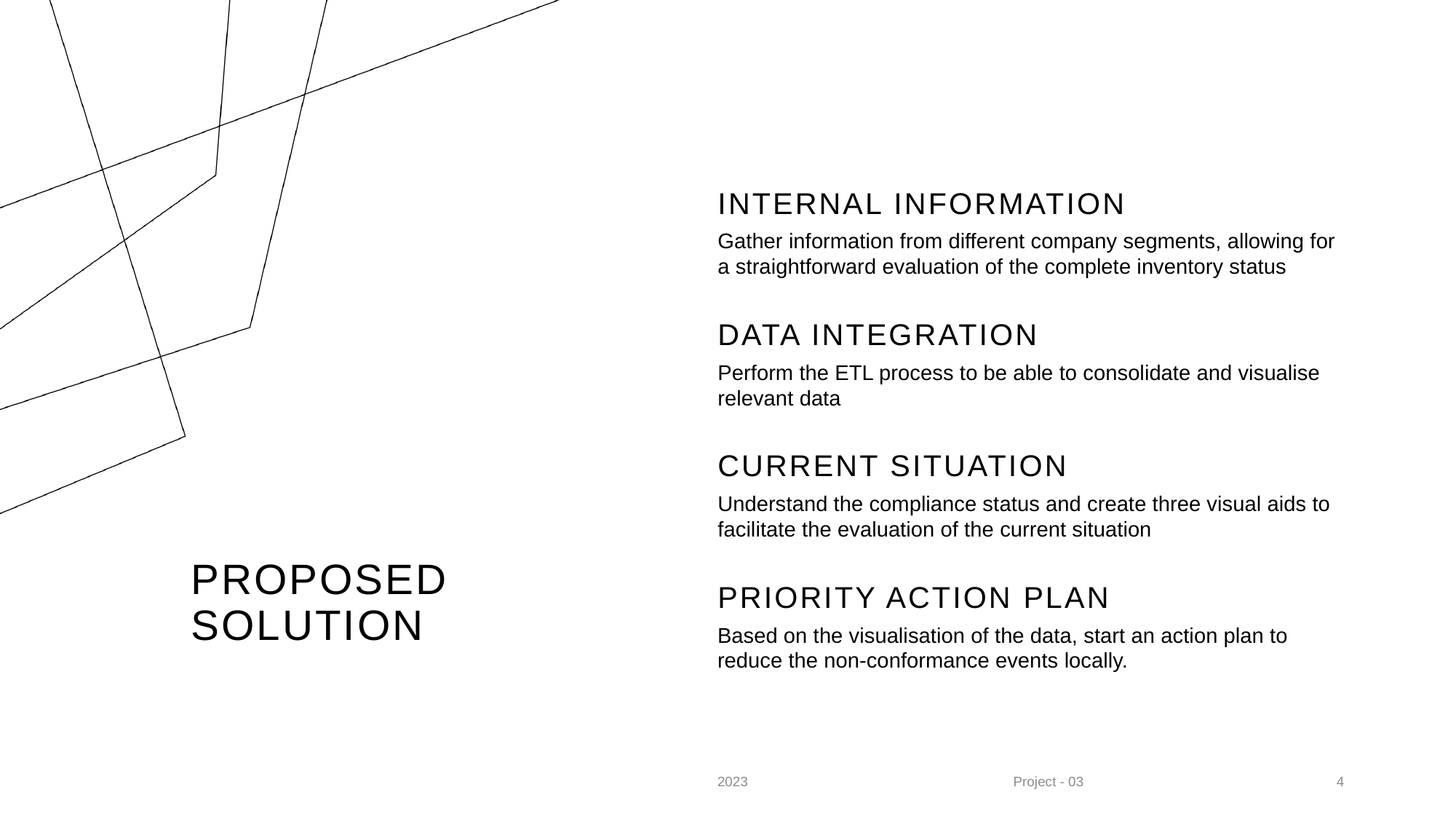

internal information
Gather information from different company segments, allowing for a straightforward evaluation of the complete inventory status
DATA integration
Perform the ETL process to be able to consolidate and visualise relevant data
Current situation
Understand the compliance status and create three visual aids to facilitate the evaluation of the current situation
# Proposed solution
Priority action plan
Based on the visualisation of the data, start an action plan to reduce the non-conformance events locally.
2023
Project - 03
4